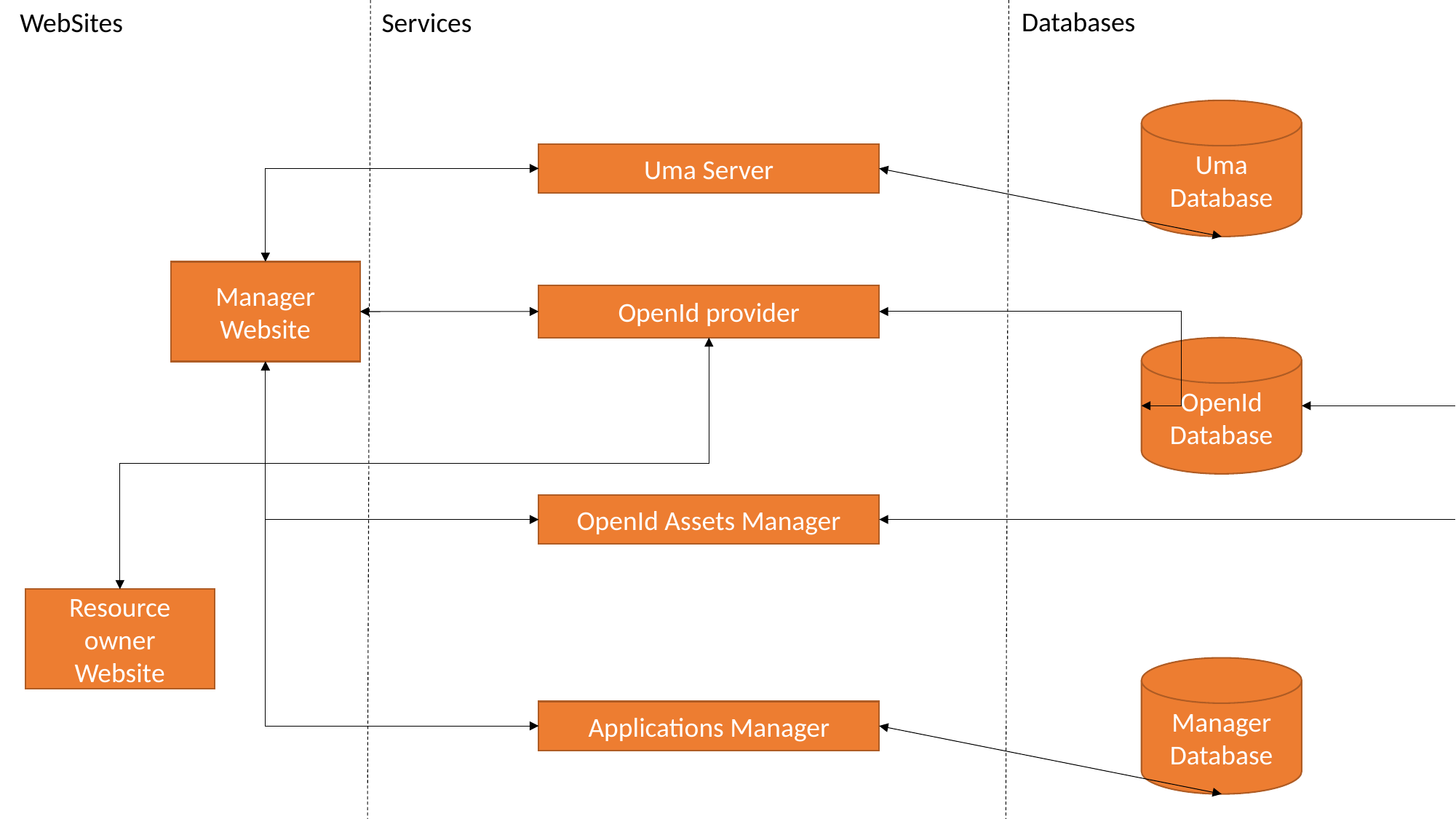

WebSites
Services
Databases
Uma Database
Uma Server
Manager Website
OpenId provider
OpenId Database
OpenId Assets Manager
Resource owner Website
Manager Database
Applications Manager